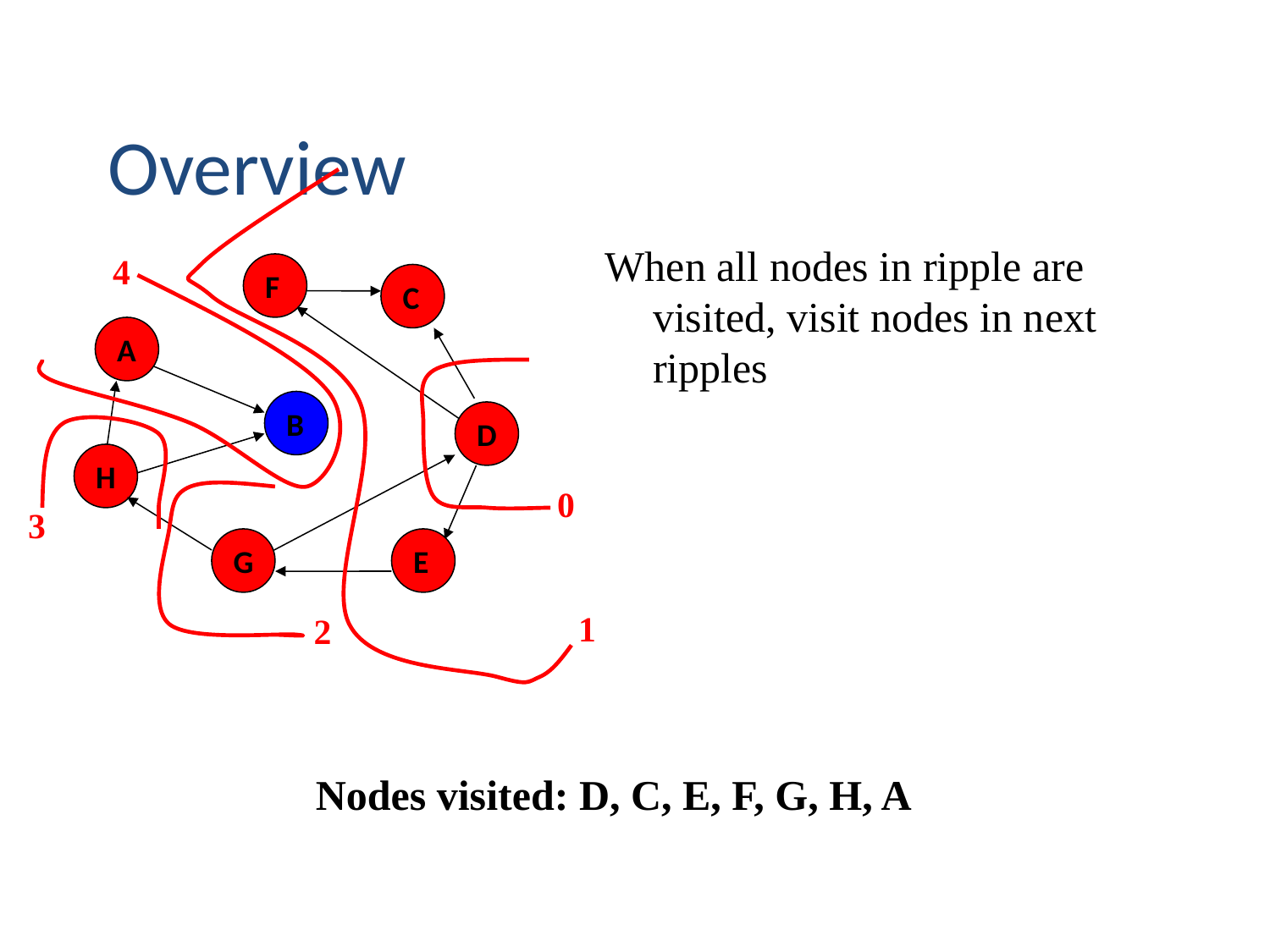

Overview

When all nodes in ripple are visited, visit nodes in next ripples
4
F
C

A

B
D

H

0

3

G
E

1
2
Nodes visited: D, C, E, F, G, H, A